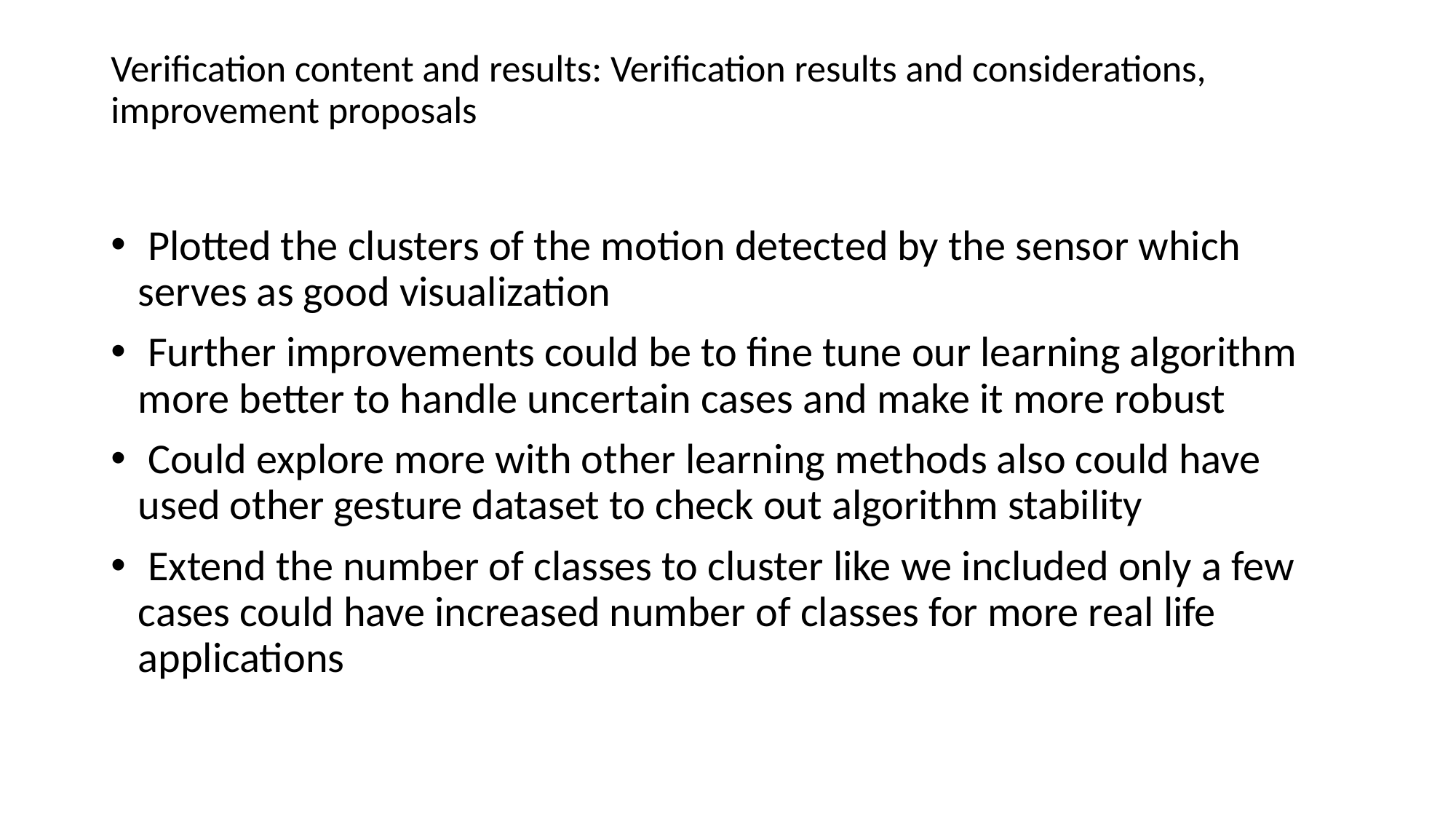

# Verification content and results: Verification results and considerations, improvement proposals
 Plotted the clusters of the motion detected by the sensor which serves as good visualization
 Further improvements could be to fine tune our learning algorithm more better to handle uncertain cases and make it more robust
 Could explore more with other learning methods also could have used other gesture dataset to check out algorithm stability
 Extend the number of classes to cluster like we included only a few cases could have increased number of classes for more real life applications